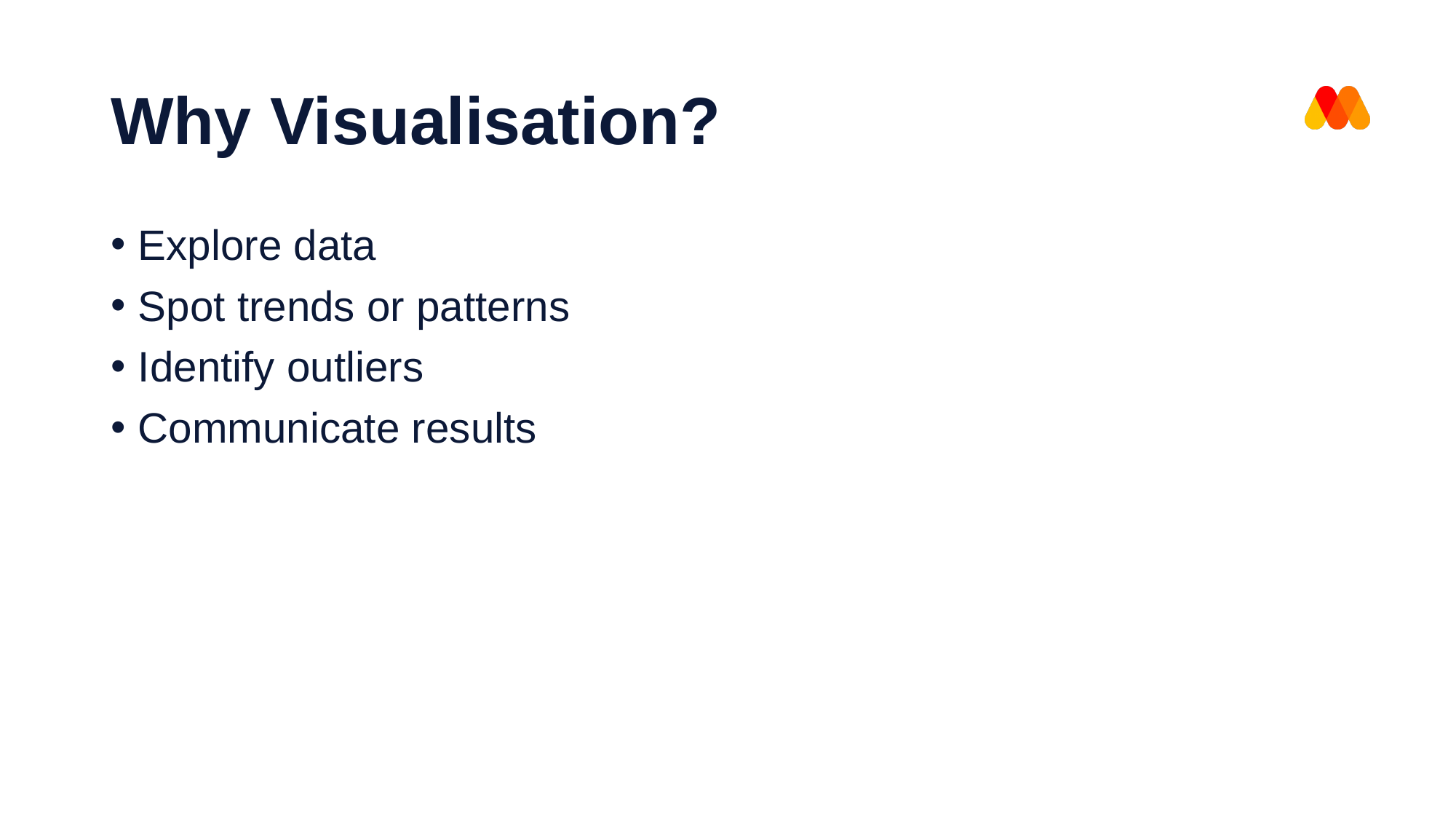

# Why Visualisation?
Explore data
Spot trends or patterns
Identify outliers
Communicate results